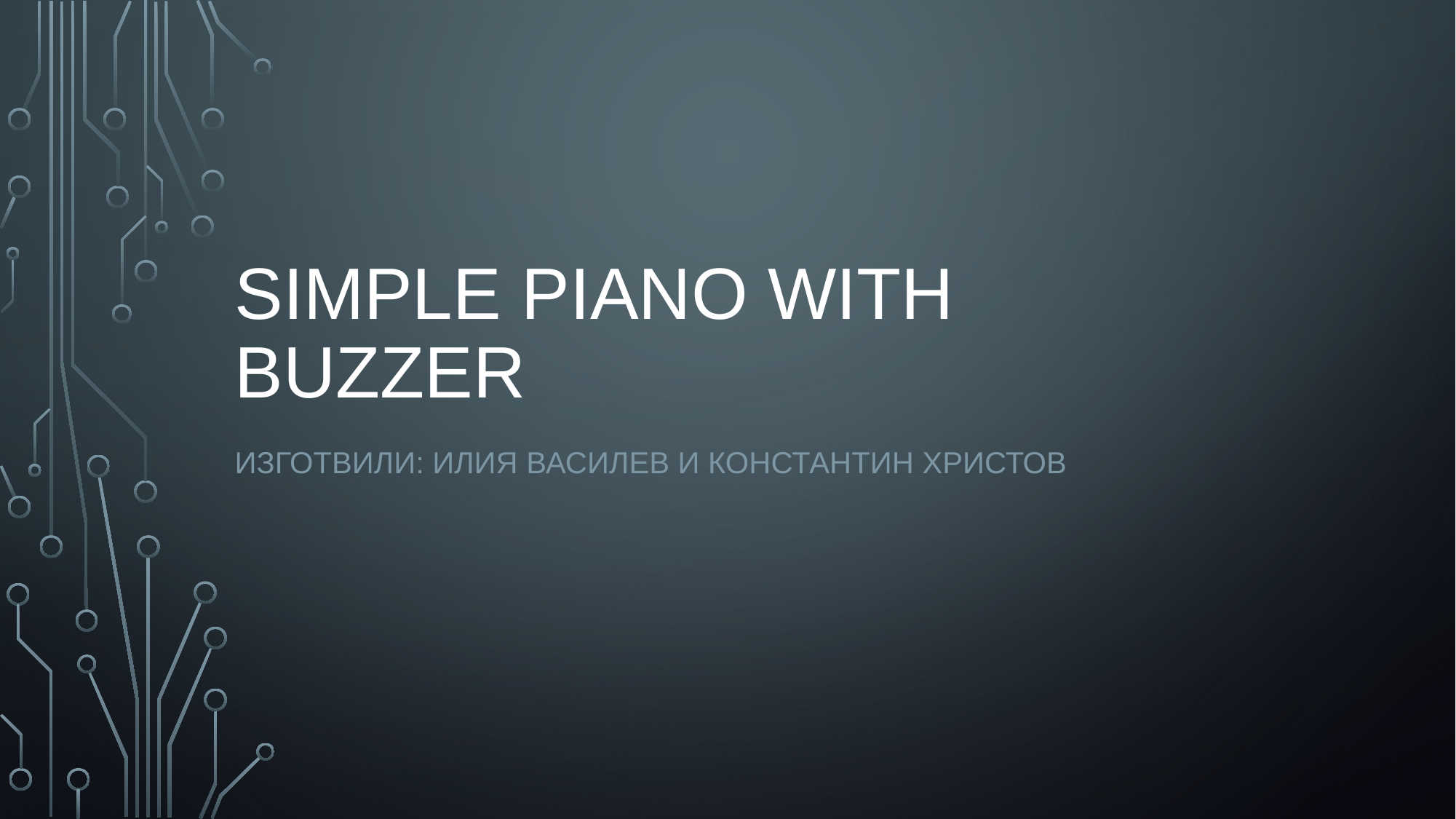

# Simple Piano with Buzzer
Изготвили: Илия Василев и Константин Христов